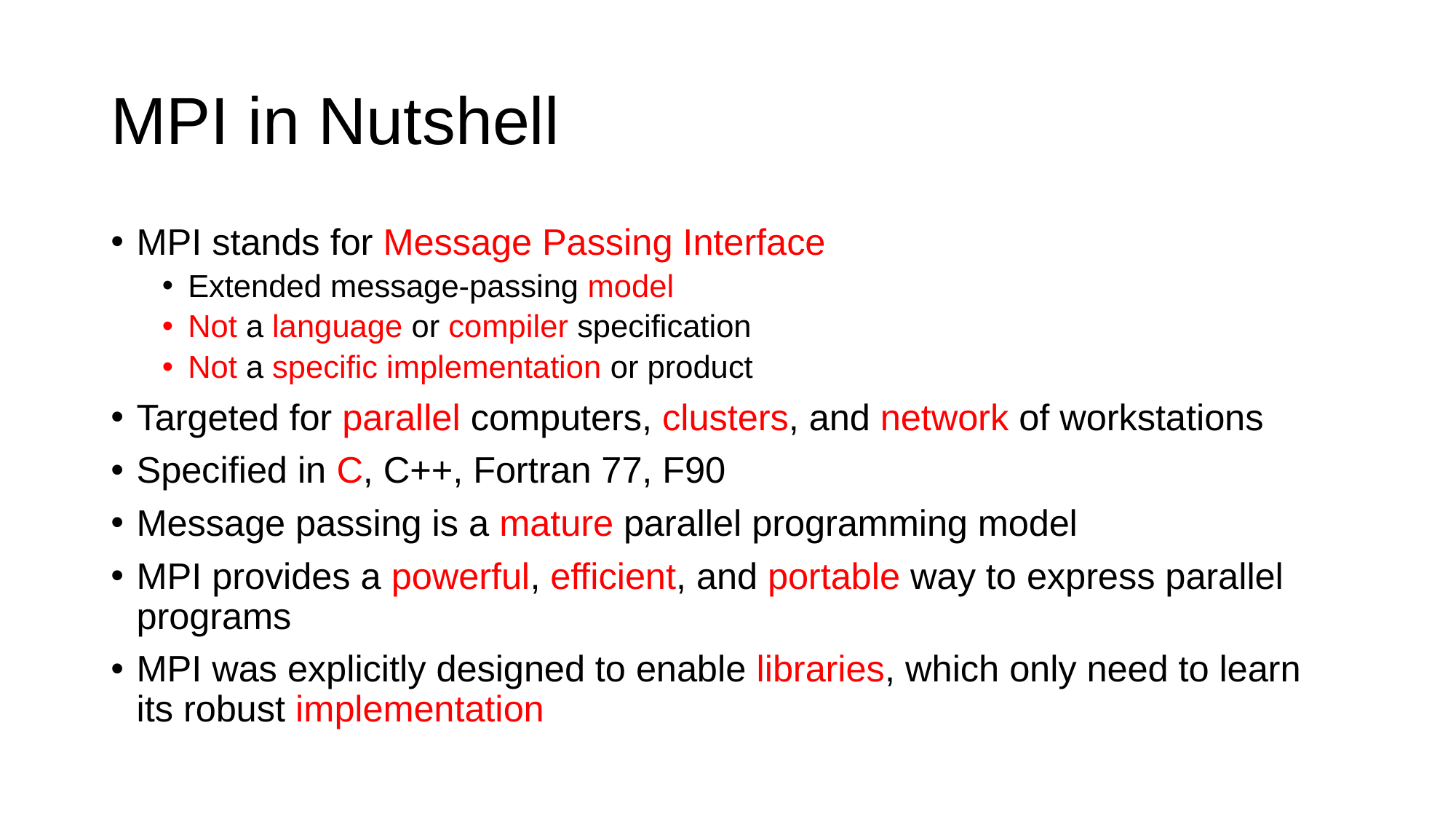

# MPI in Nutshell
MPI stands for Message Passing Interface
Extended message-passing model
Not a language or compiler specification
Not a specific implementation or product
Targeted for parallel computers, clusters, and network of workstations
Specified in C, C++, Fortran 77, F90
Message passing is a mature parallel programming model
MPI provides a powerful, efficient, and portable way to express parallel programs
MPI was explicitly designed to enable libraries, which only need to learn its robust implementation